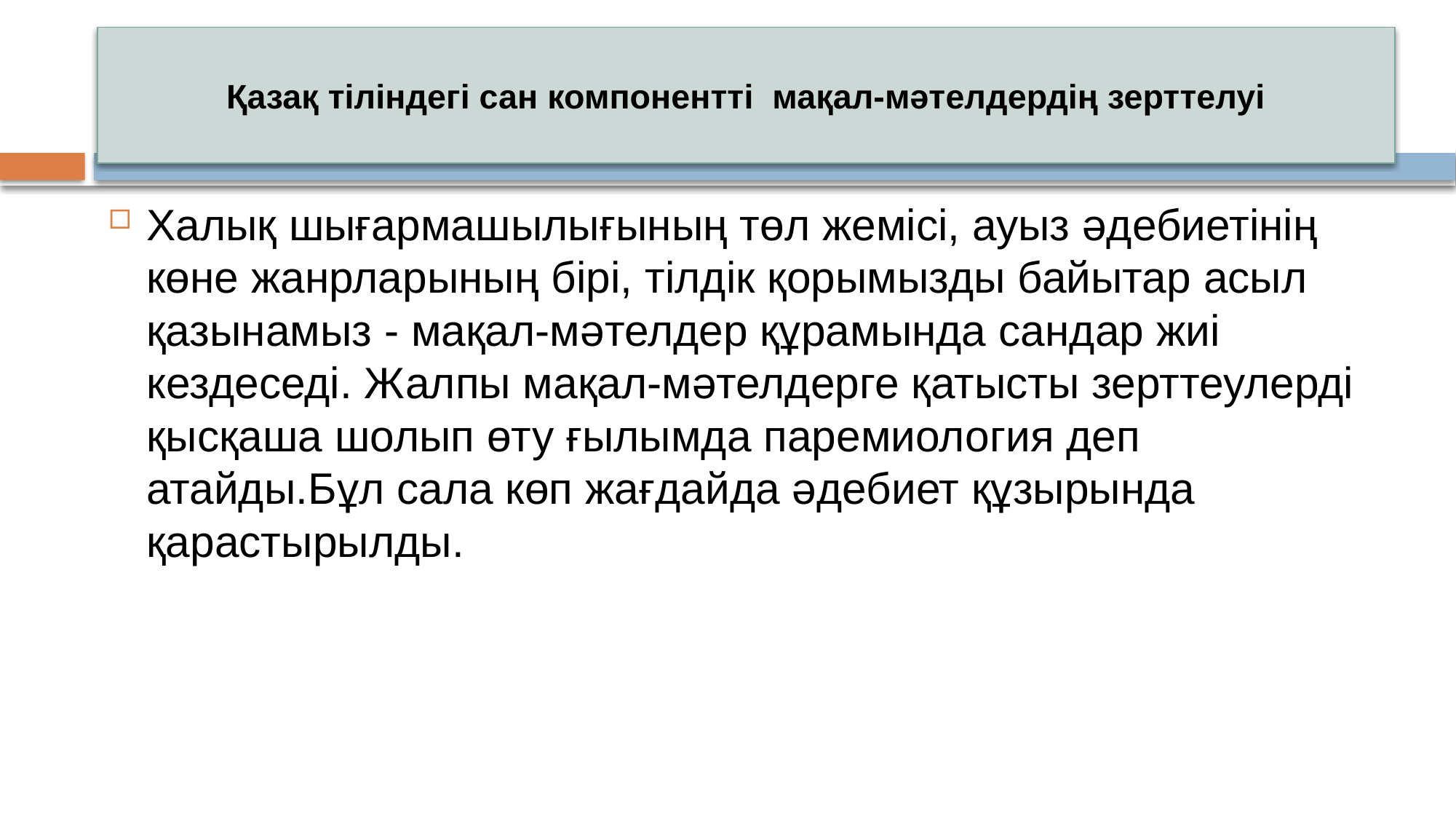

# Қазақ тіліндегі сан компонентті  мақал-мәтелдердің зерттелуі
Халық шығармашылығының төл жемісі, ауыз әдебиетінің көне жанрларының бірі, тілдік қорымызды байытар асыл қазынамыз - мақал-мәтелдер құрамында сандар жиі кездеседі. Жалпы мақал-мәтелдерге қатысты зерттеулерді қысқаша шолып өту ғылымда паремиология деп атайды.Бұл сала көп жағдайда әдебиет құзырында қарастырылды.